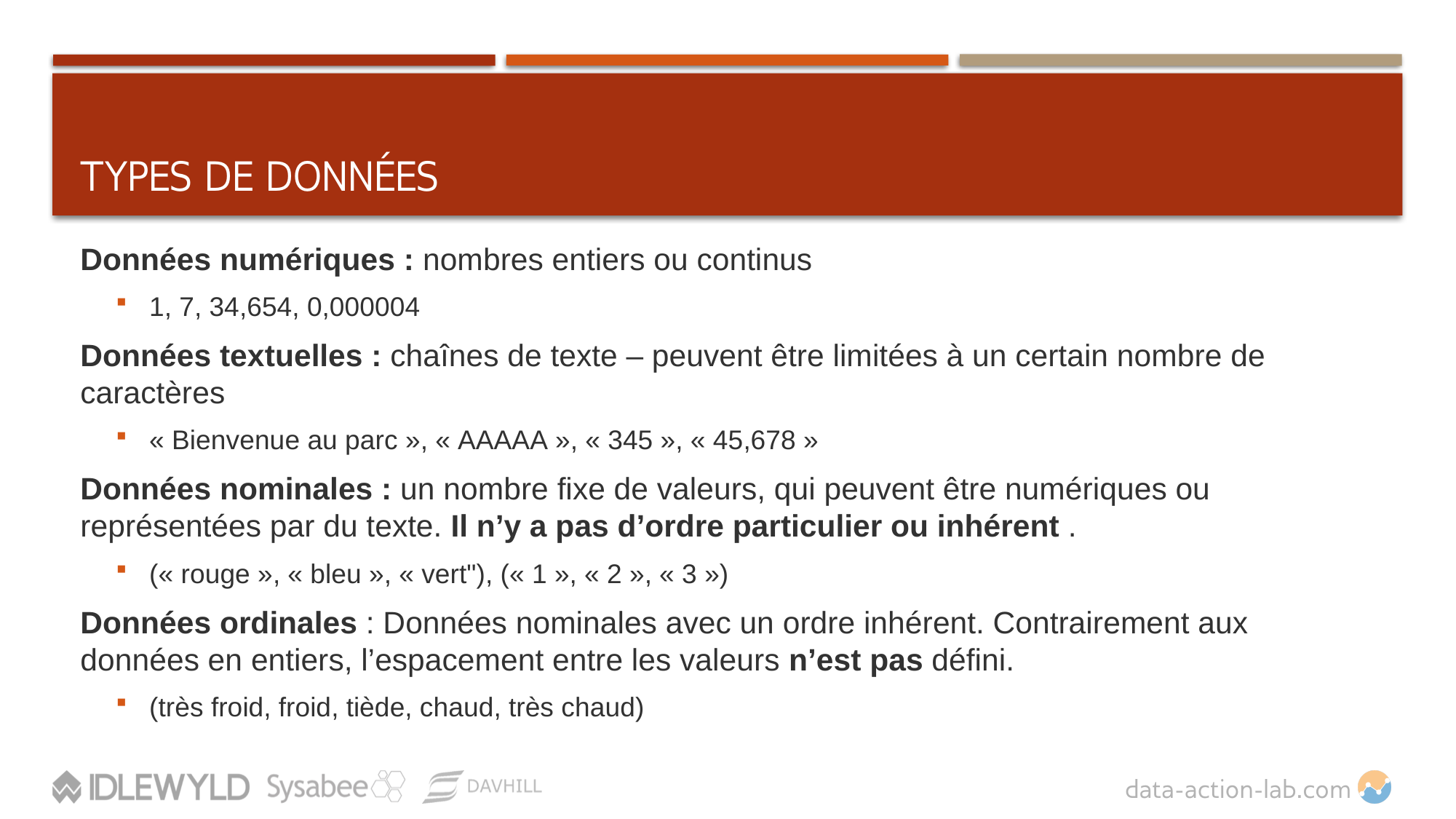

# Types de données
Données numériques : nombres entiers ou continus
1, 7, 34,654, 0,000004
Données textuelles : chaînes de texte – peuvent être limitées à un certain nombre de caractères
« Bienvenue au parc », « AAAAA », « 345 », « 45,678 »
Données nominales : un nombre fixe de valeurs, qui peuvent être numériques ou représentées par du texte. Il n’y a pas d’ordre particulier ou inhérent .
(« rouge », « bleu », « vert"), (« 1 », « 2 », « 3 »)
Données ordinales : Données nominales avec un ordre inhérent. Contrairement aux données en entiers, l’espacement entre les valeurs n’est pas défini.
(très froid, froid, tiède, chaud, très chaud)